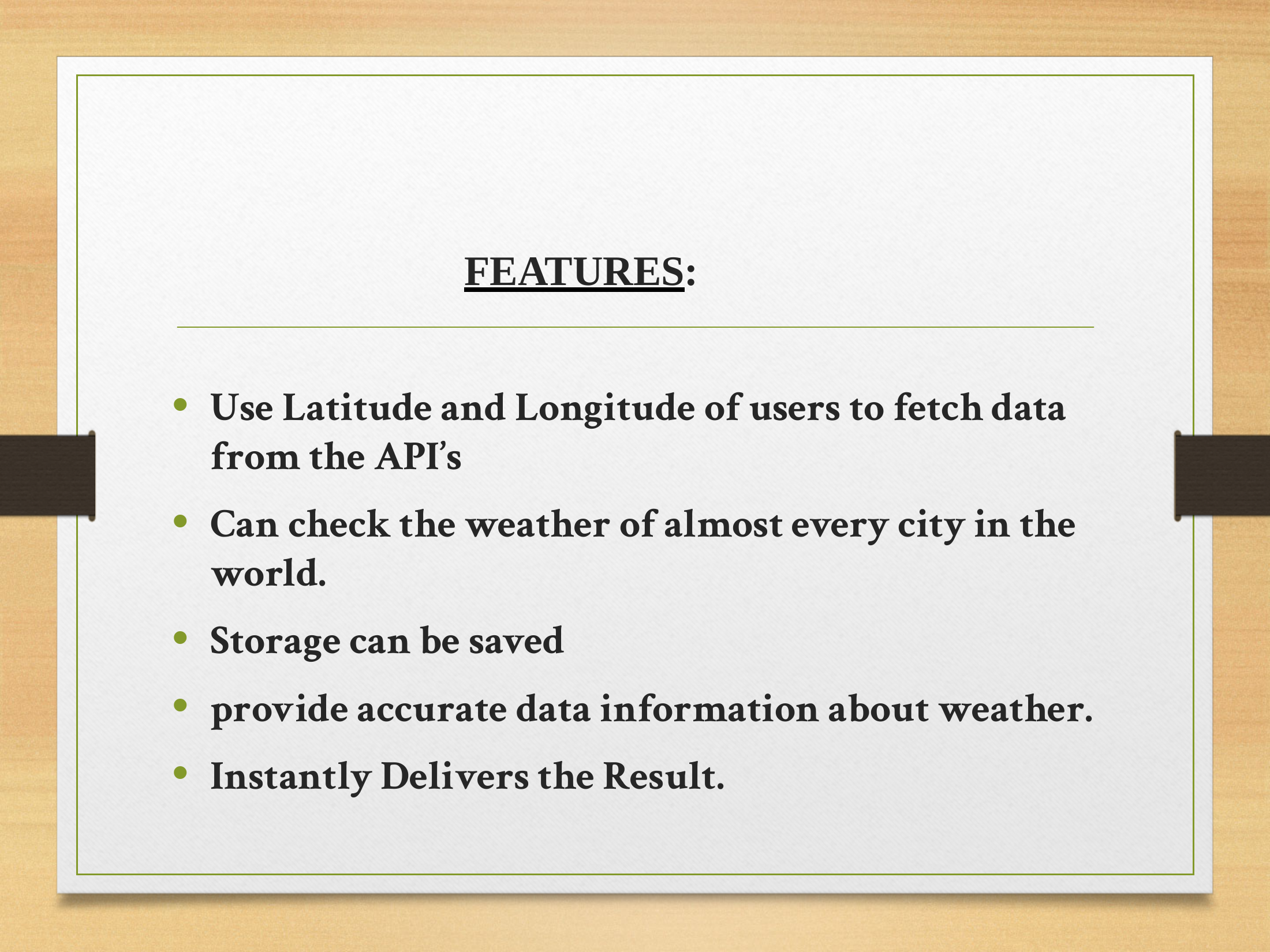

FEATURES:

Use Latitude and Longitude of users to fetch data from the API’s
Can check the weather of almost every city in the world.
Storage can be saved
provide accurate data information about weather.
Instantly Delivers the Result.